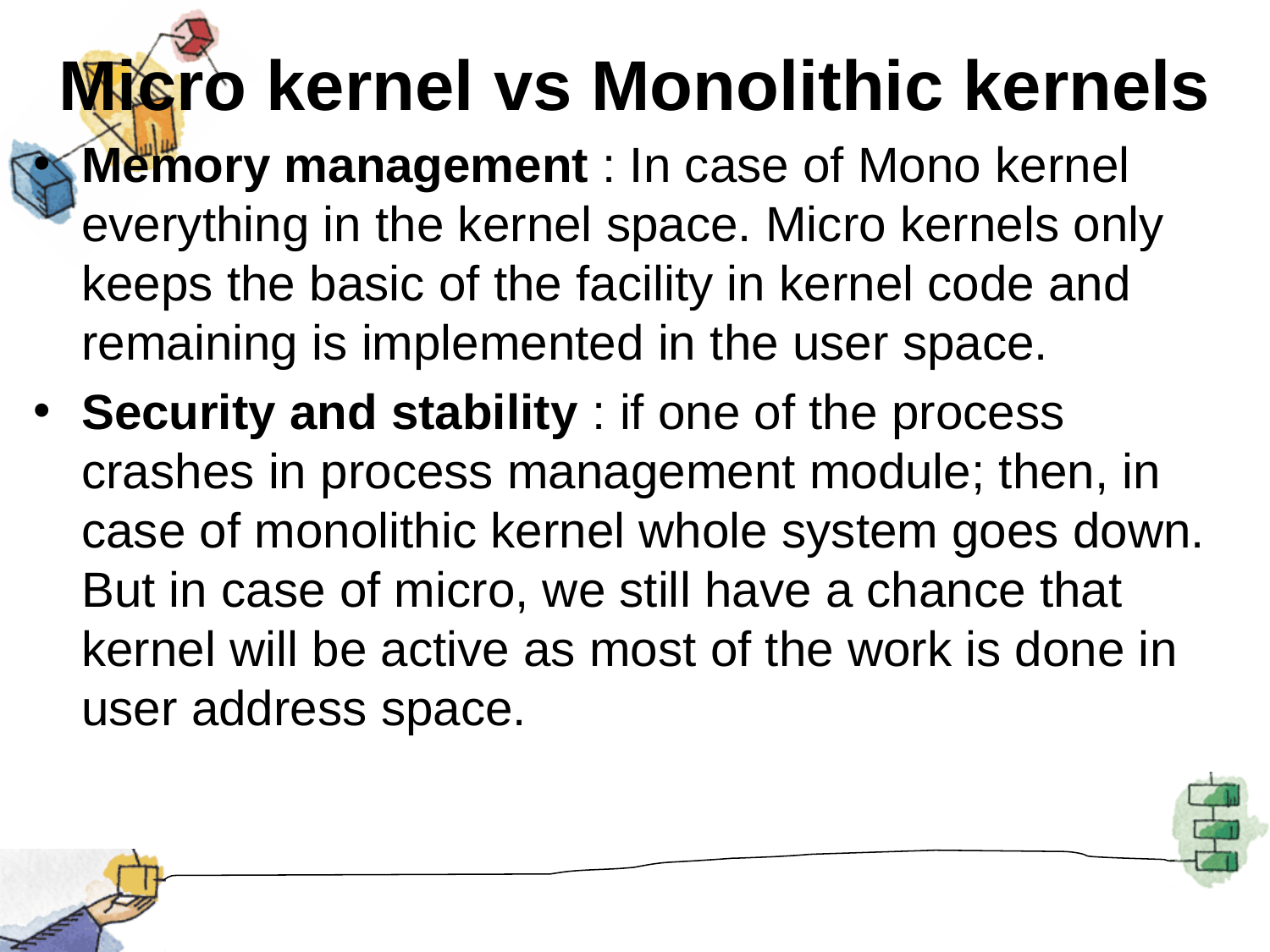

# Micro kernel vs Monolithic kernels
Memory management : In case of Mono kernel everything in the kernel space. Micro kernels only keeps the basic of the facility in kernel code and remaining is implemented in the user space.
Security and stability : if one of the process crashes in process management module; then, in case of monolithic kernel whole system goes down. But in case of micro, we still have a chance that kernel will be active as most of the work is done in user address space.